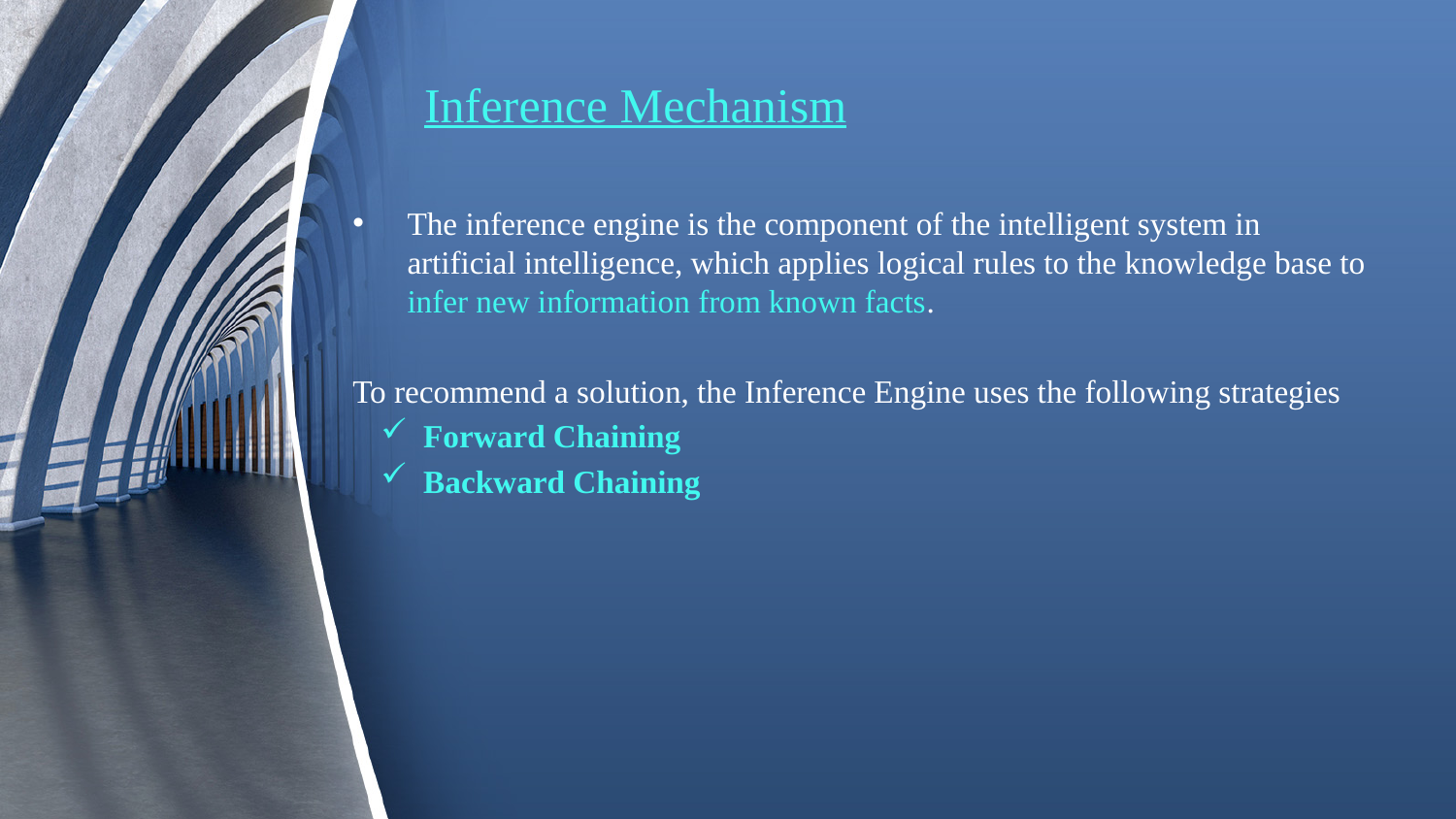

# Inference Mechanism
The inference engine is the component of the intelligent system in artificial intelligence, which applies logical rules to the knowledge base to infer new information from known facts.

To recommend a solution, the Inference Engine uses the following strategies
  Forward Chaining
  Backward Chaining